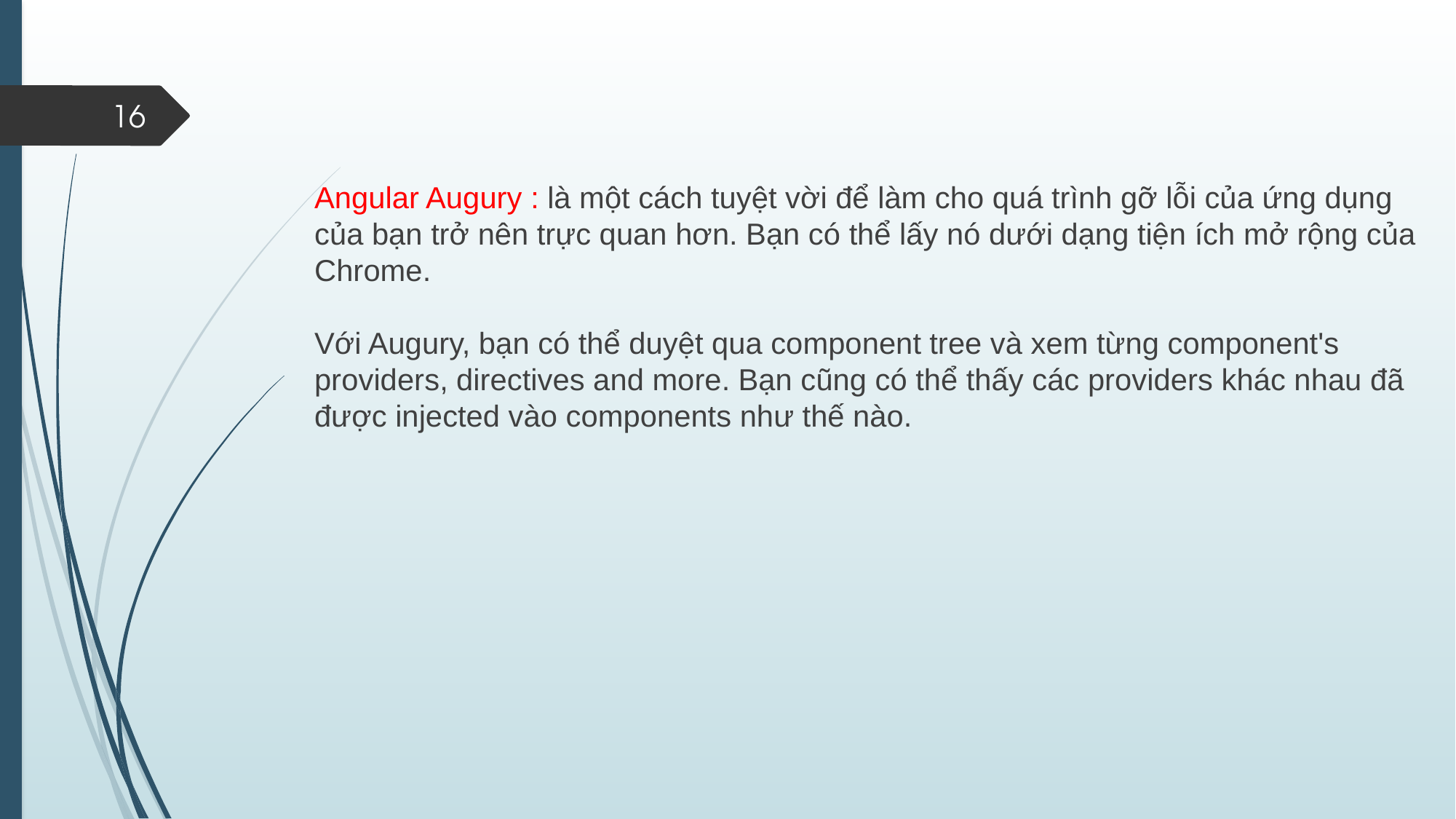

16
Angular Augury : là một cách tuyệt vời để làm cho quá trình gỡ lỗi của ứng dụng của bạn trở nên trực quan hơn. Bạn có thể lấy nó dưới dạng tiện ích mở rộng của Chrome.

Với Augury, bạn có thể duyệt qua component tree và xem từng component's providers, directives and more. Bạn cũng có thể thấy các providers khác nhau đã được injected vào components như thế nào.